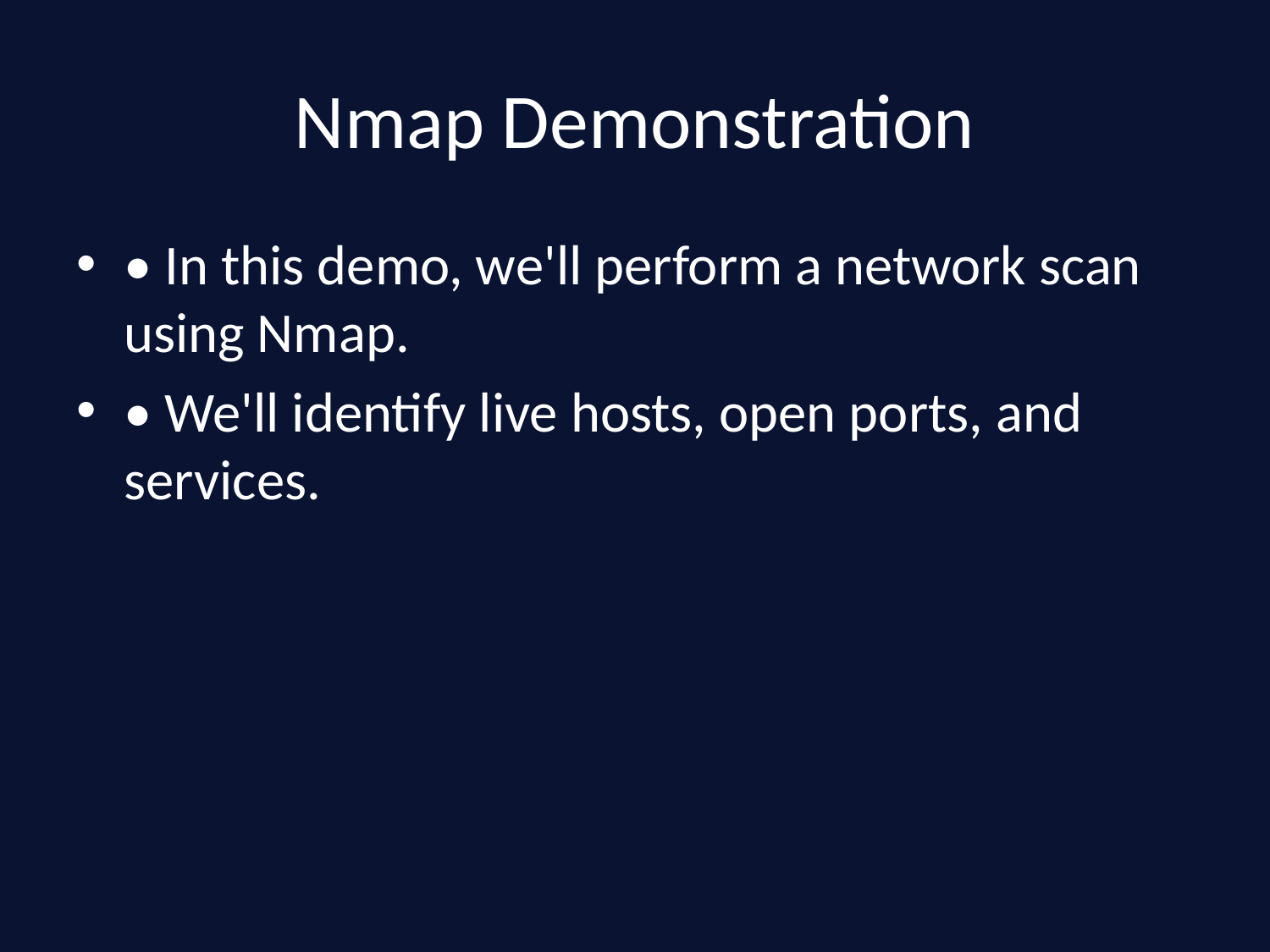

# Nmap Demonstration
• In this demo, we'll perform a network scan using Nmap.
• We'll identify live hosts, open ports, and services.